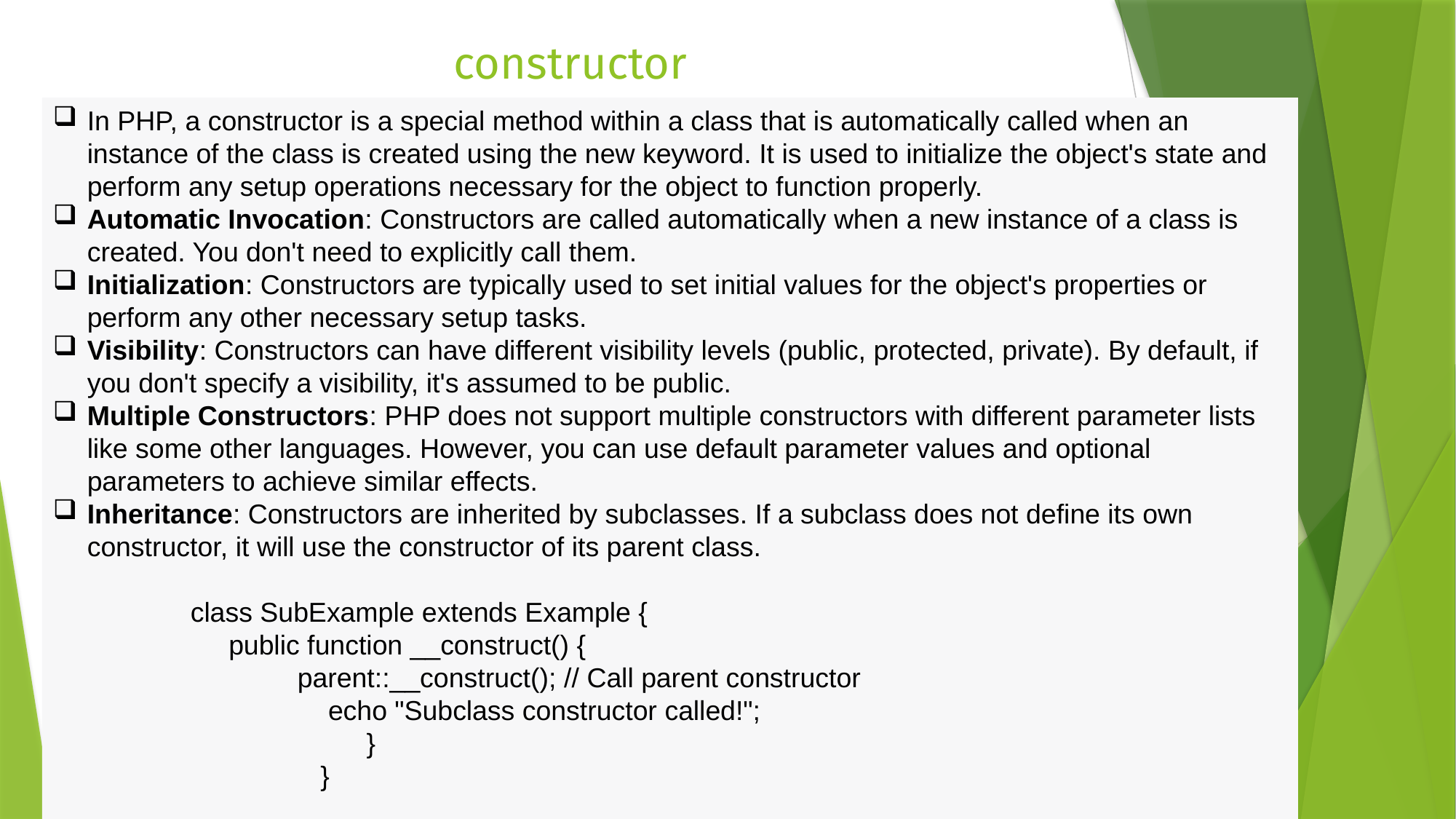

# constructor
In PHP, a constructor is a special method within a class that is automatically called when an instance of the class is created using the new keyword. It is used to initialize the object's state and perform any setup operations necessary for the object to function properly.
Automatic Invocation: Constructors are called automatically when a new instance of a class is created. You don't need to explicitly call them.
Initialization: Constructors are typically used to set initial values for the object's properties or perform any other necessary setup tasks.
Visibility: Constructors can have different visibility levels (public, protected, private). By default, if you don't specify a visibility, it's assumed to be public.
Multiple Constructors: PHP does not support multiple constructors with different parameter lists like some other languages. However, you can use default parameter values and optional parameters to achieve similar effects.
Inheritance: Constructors are inherited by subclasses. If a subclass does not define its own constructor, it will use the constructor of its parent class.

                  class SubExample extends Example {
                       public function __construct() {
                                parent::__construct(); // Call parent constructor
                                    echo "Subclass constructor called!";
                                         }
                                   }